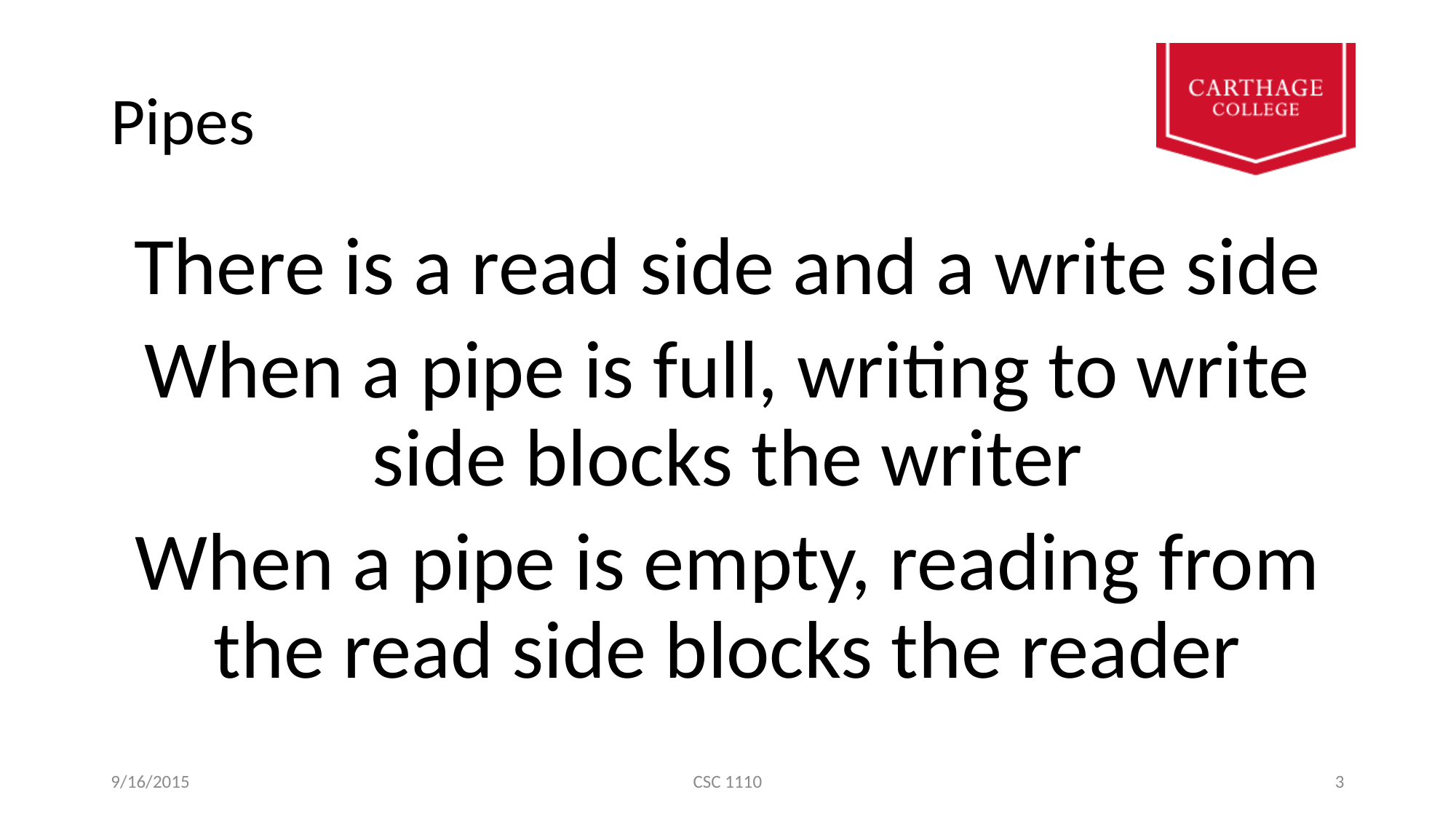

# Pipes
There is a read side and a write side
When a pipe is full, writing to write side blocks the writer
When a pipe is empty, reading from the read side blocks the reader
9/16/2015
CSC 1110
3